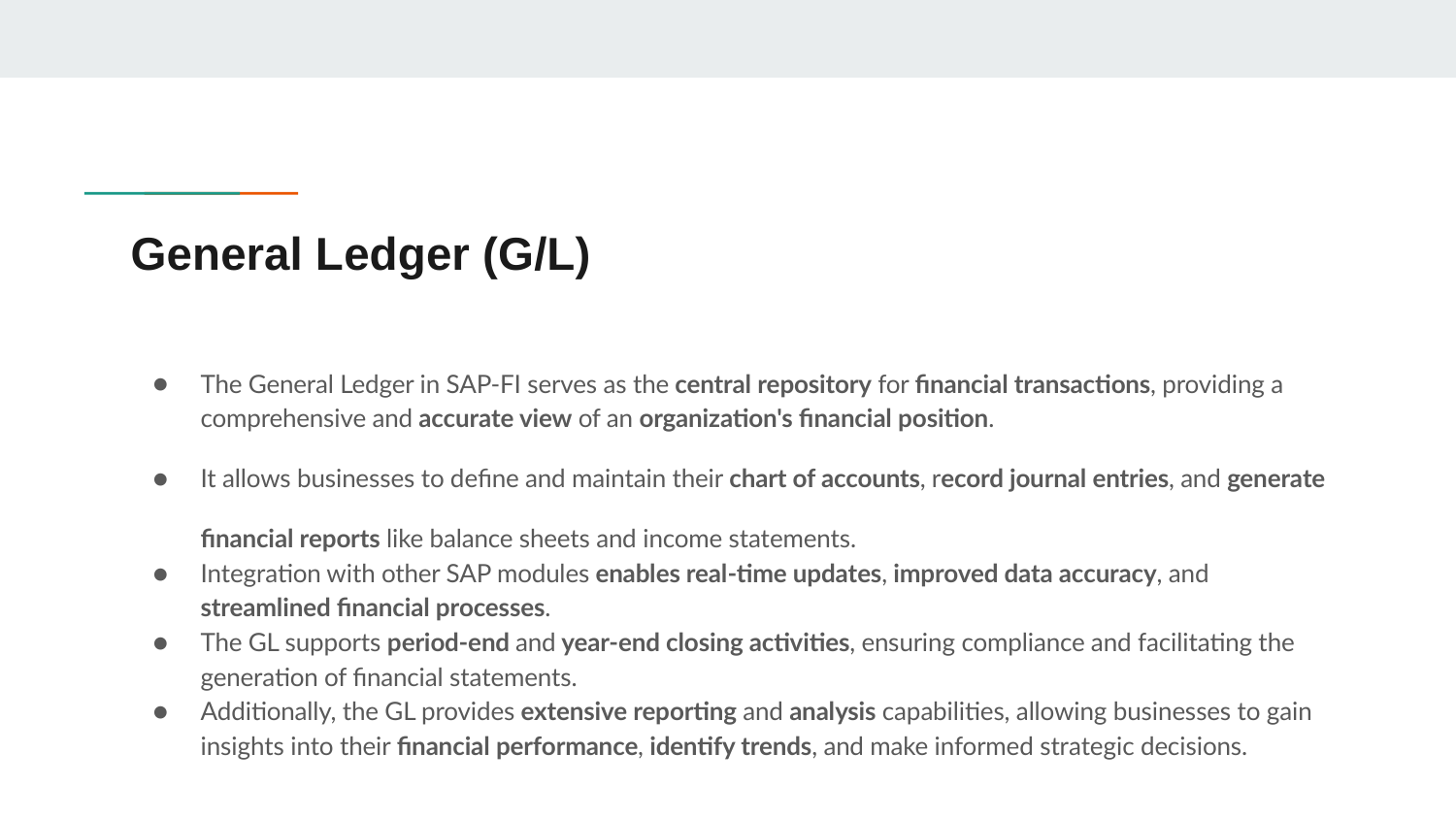

# General Ledger (G/L)
The General Ledger in SAP-FI serves as the central repository for financial transactions, providing a comprehensive and accurate view of an organization's financial position.
It allows businesses to define and maintain their chart of accounts, record journal entries, and generate financial reports like balance sheets and income statements.
Integration with other SAP modules enables real-time updates, improved data accuracy, and streamlined financial processes.
The GL supports period-end and year-end closing activities, ensuring compliance and facilitating the generation of financial statements.
Additionally, the GL provides extensive reporting and analysis capabilities, allowing businesses to gain insights into their financial performance, identify trends, and make informed strategic decisions.